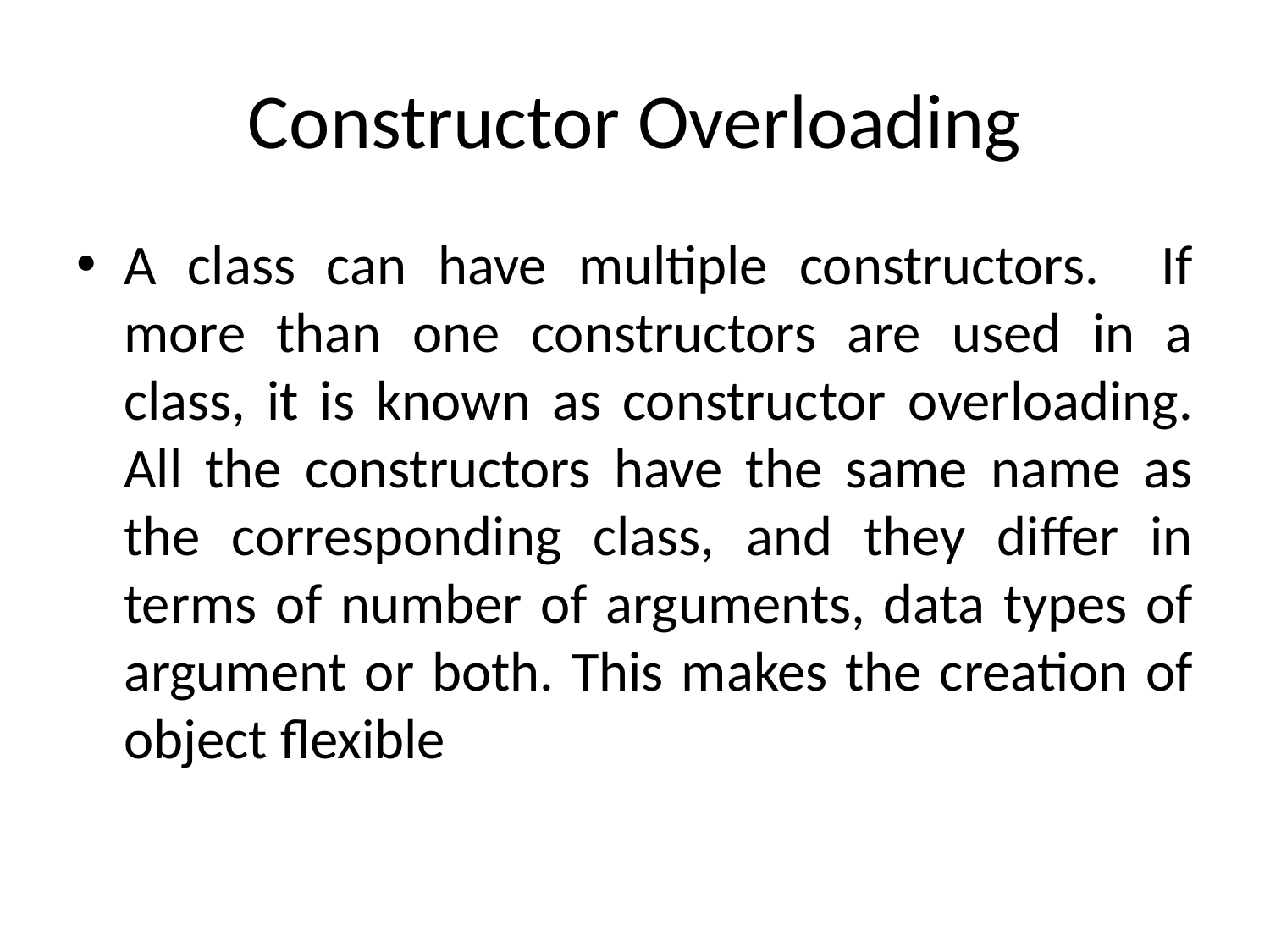

# Constructor Overloading
A class can have multiple constructors.  If more than one constructors are used in a class, it is known as constructor overloading. All the constructors have the same name as the corresponding class, and they differ in terms of number of arguments, data types of argument or both. This makes the creation of object flexible